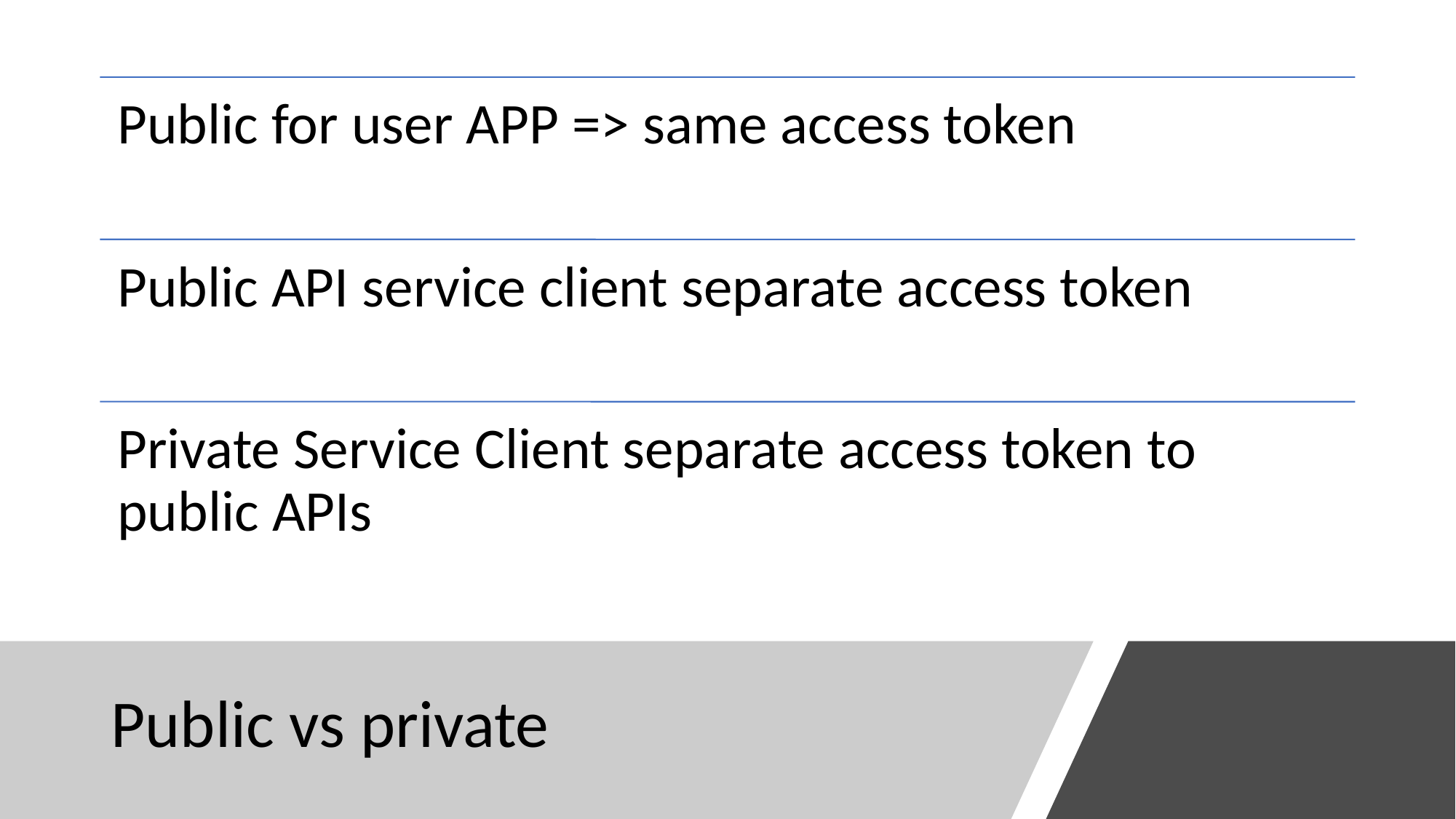

Public for user APP => same access token
Public API service client separate access token
Private Service Client separate access token to public APIs

Public vs private